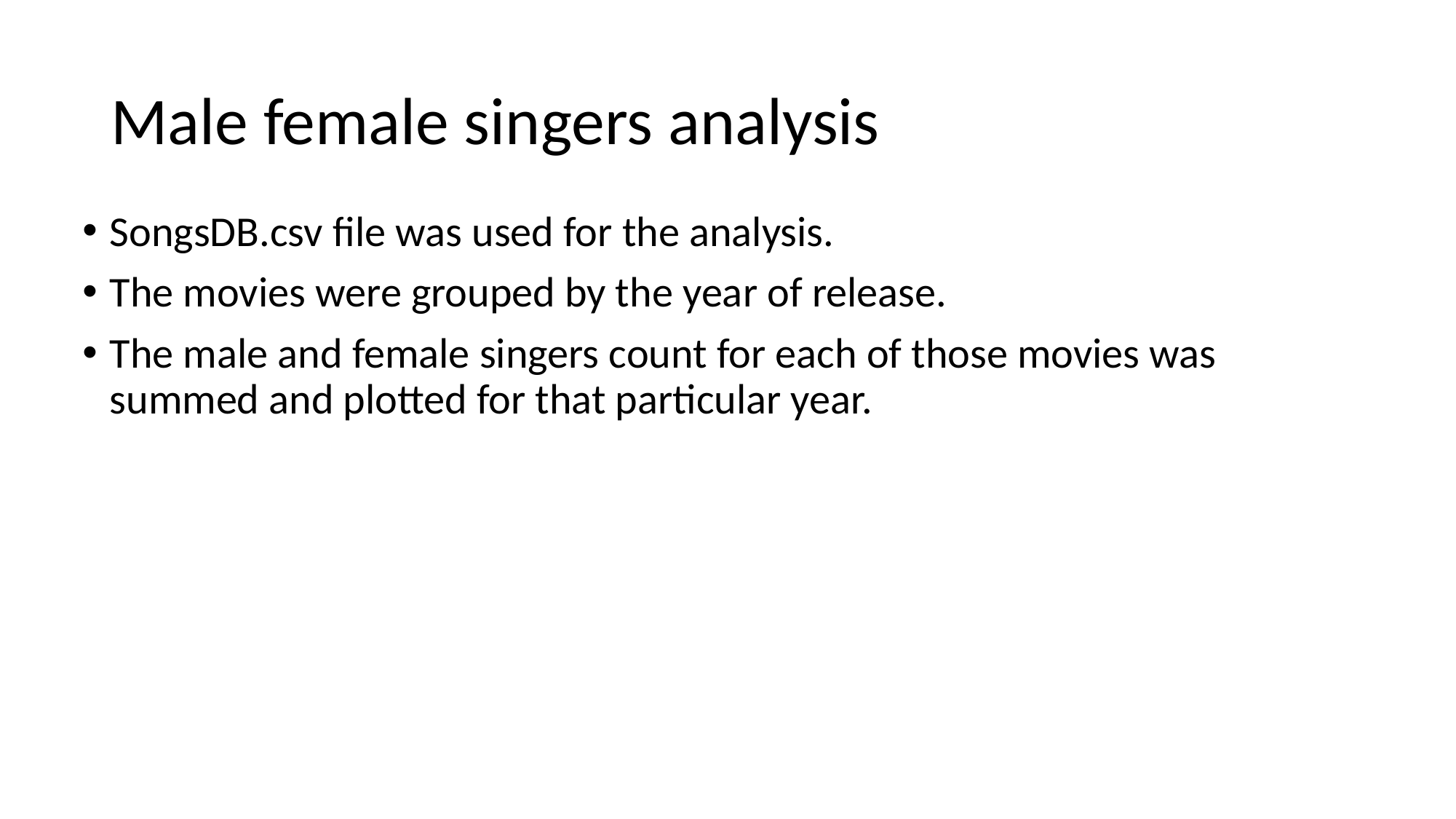

# Male female singers analysis
SongsDB.csv file was used for the analysis.
The movies were grouped by the year of release.
The male and female singers count for each of those movies was summed and plotted for that particular year.